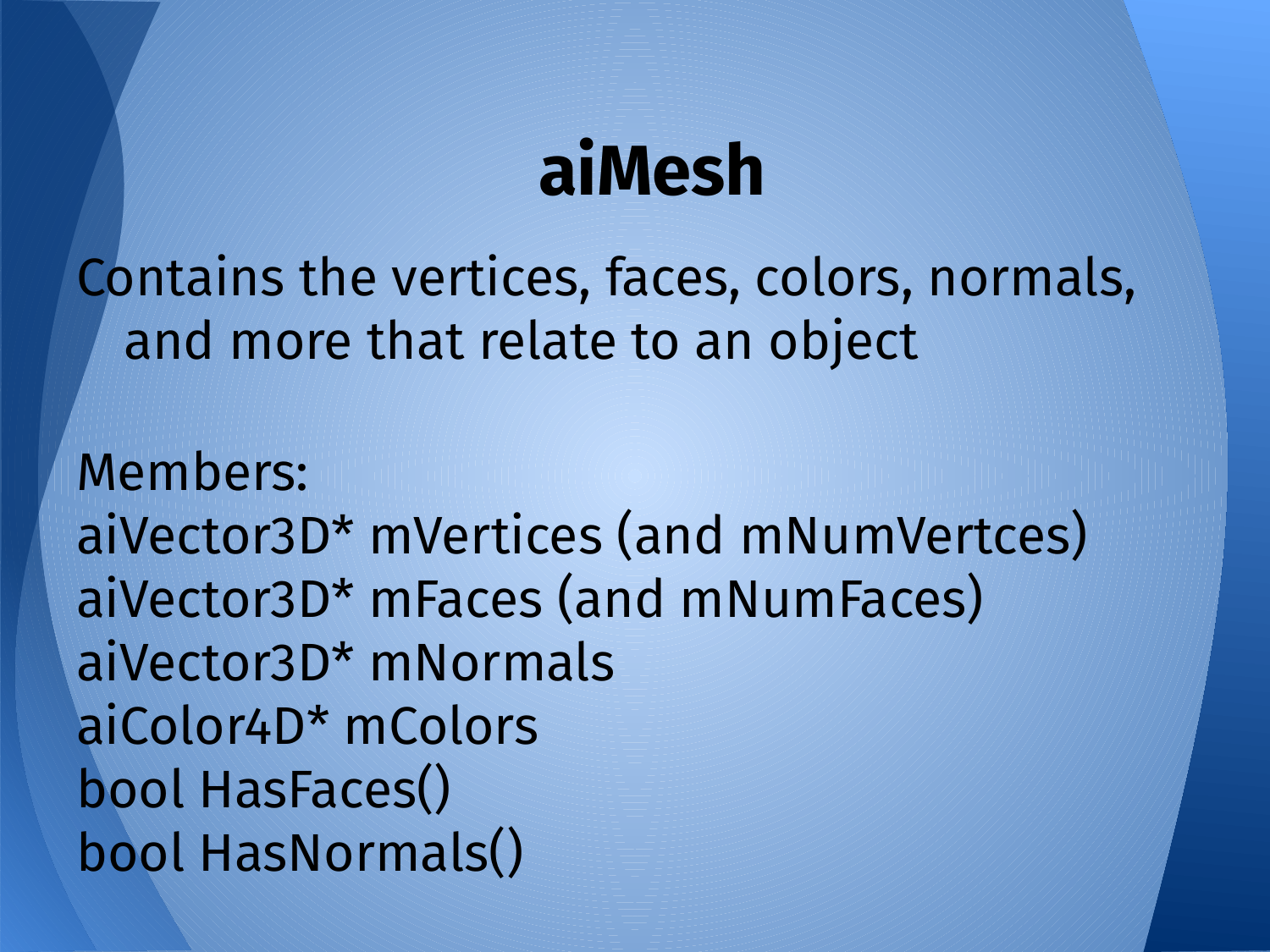

# aiMesh
Contains the vertices, faces, colors, normals, and more that relate to an object

Members:
aiVector3D* mVertices (and mNumVertces)
aiVector3D* mFaces (and mNumFaces)
aiVector3D* mNormals
aiColor4D* mColors
bool HasFaces()
bool HasNormals()